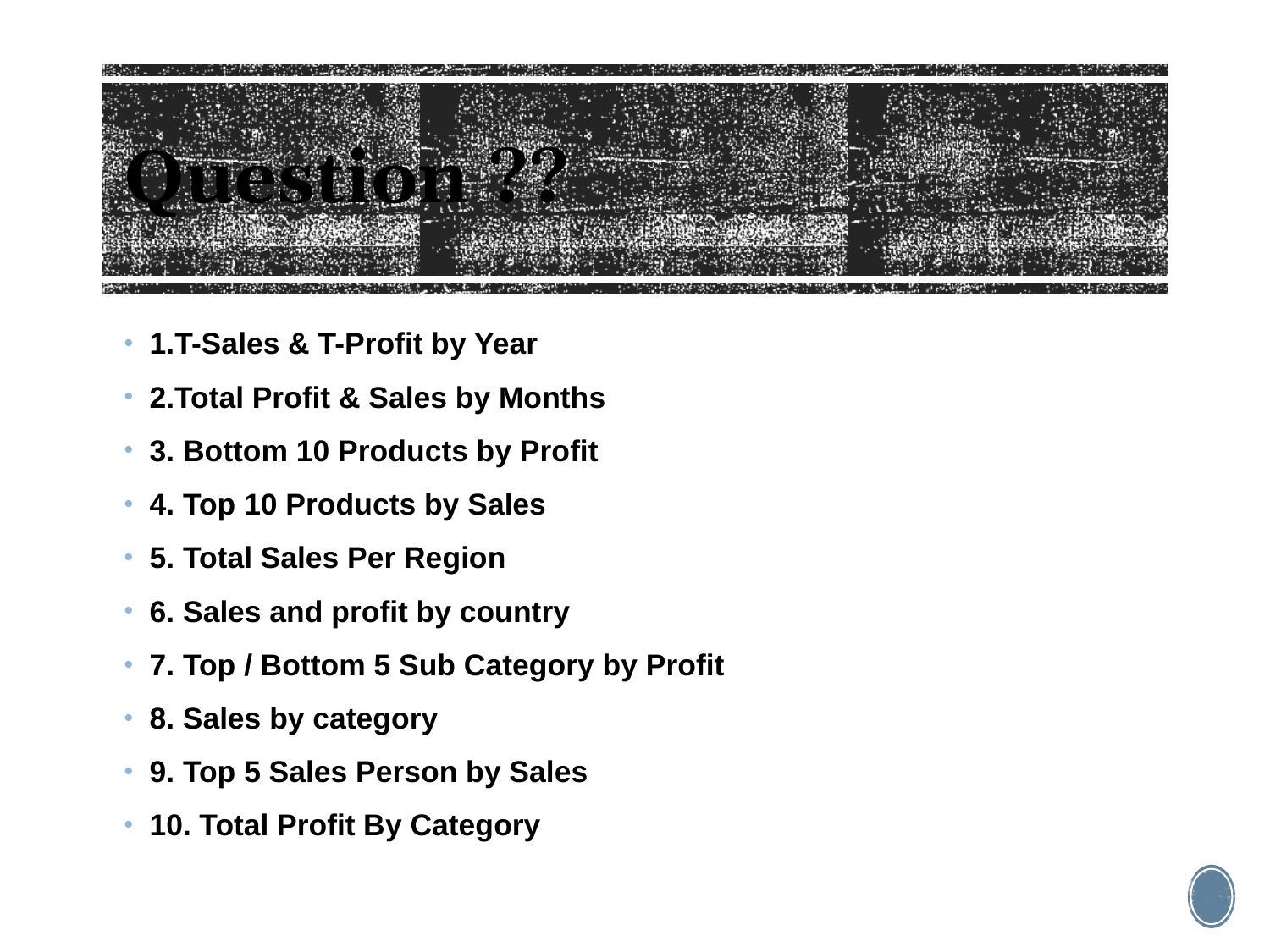

# Question ??

1.T-Sales & T-Profit by Year
2.Total Profit & Sales by Months
3. Bottom 10 Products by Profit
4. Top 10 Products by Sales
5. Total Sales Per Region
6. Sales and profit by country
7. Top / Bottom 5 Sub Category by Profit
8. Sales by category
9. Top 5 Sales Person by Sales
10. Total Profit By Category